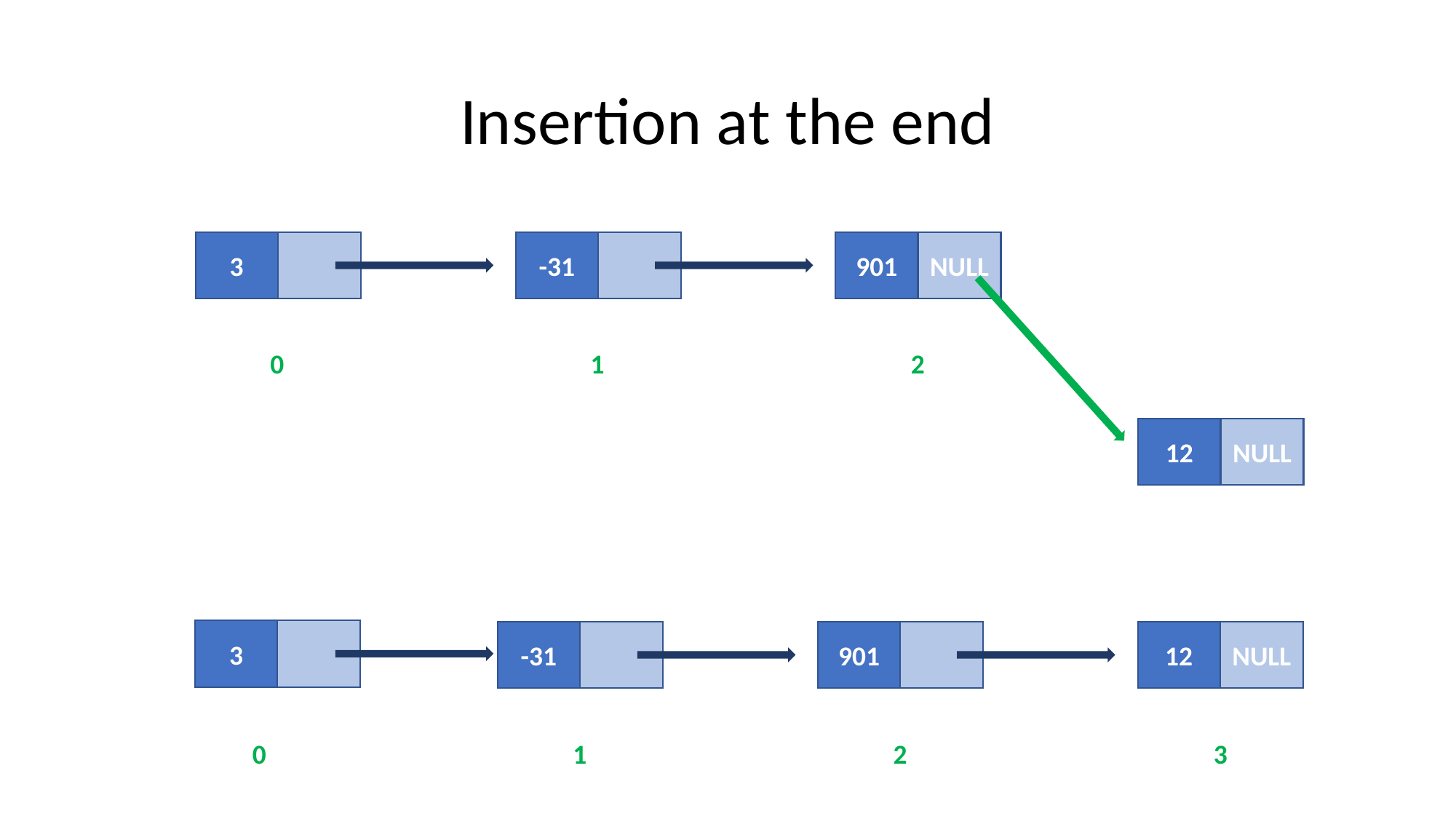

# Insertion at the end
901
NULL
-31

3

0
1
2

12
NULL
3

12
NULL
901

-31

0
1
2
3